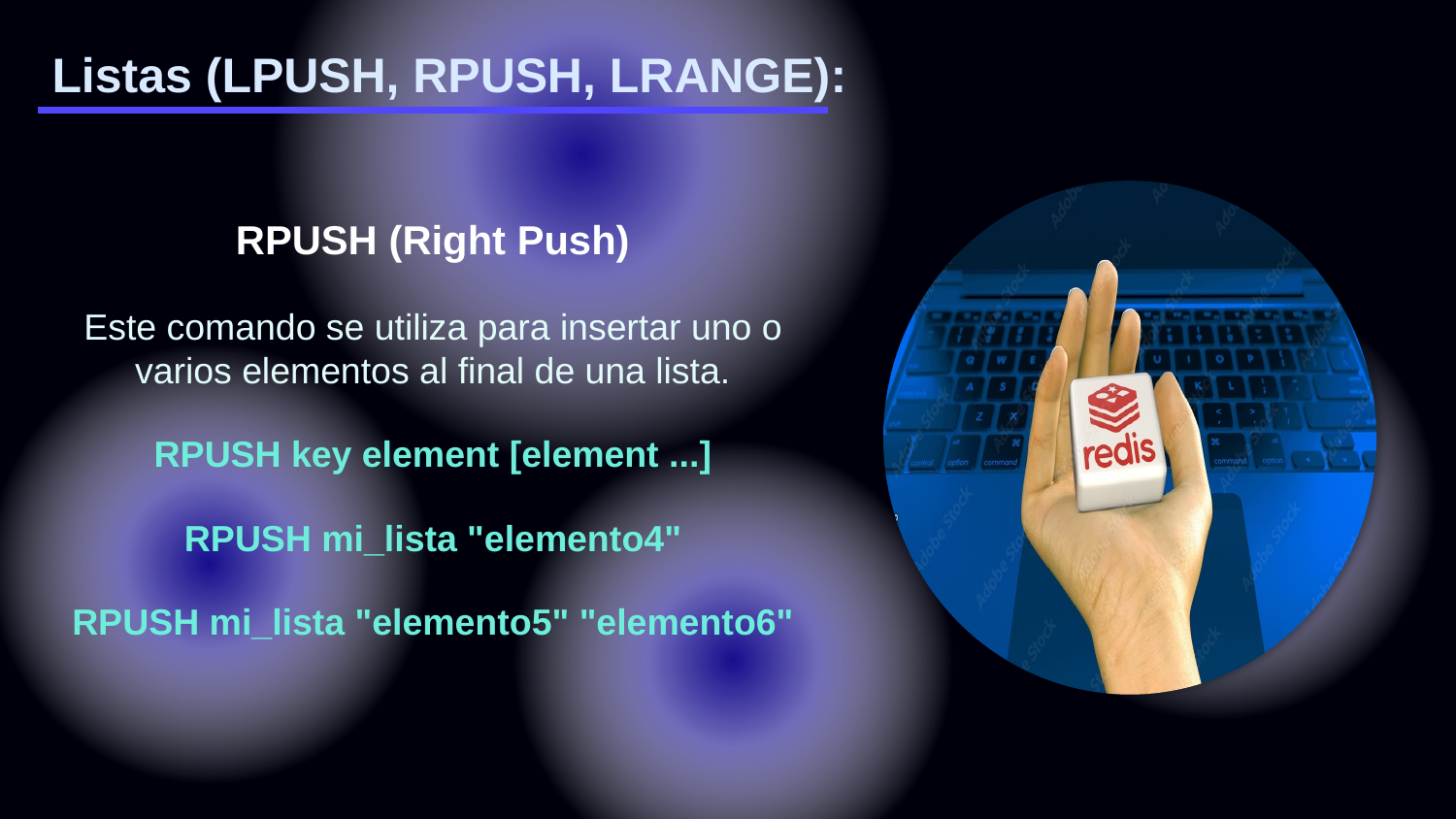

Listas (LPUSH, RPUSH, LRANGE):

RPUSH (Right Push)
Este comando se utiliza para insertar uno o varios elementos al final de una lista.
RPUSH key element [element ...]
RPUSH mi_lista "elemento4"
RPUSH mi_lista "elemento5" "elemento6"